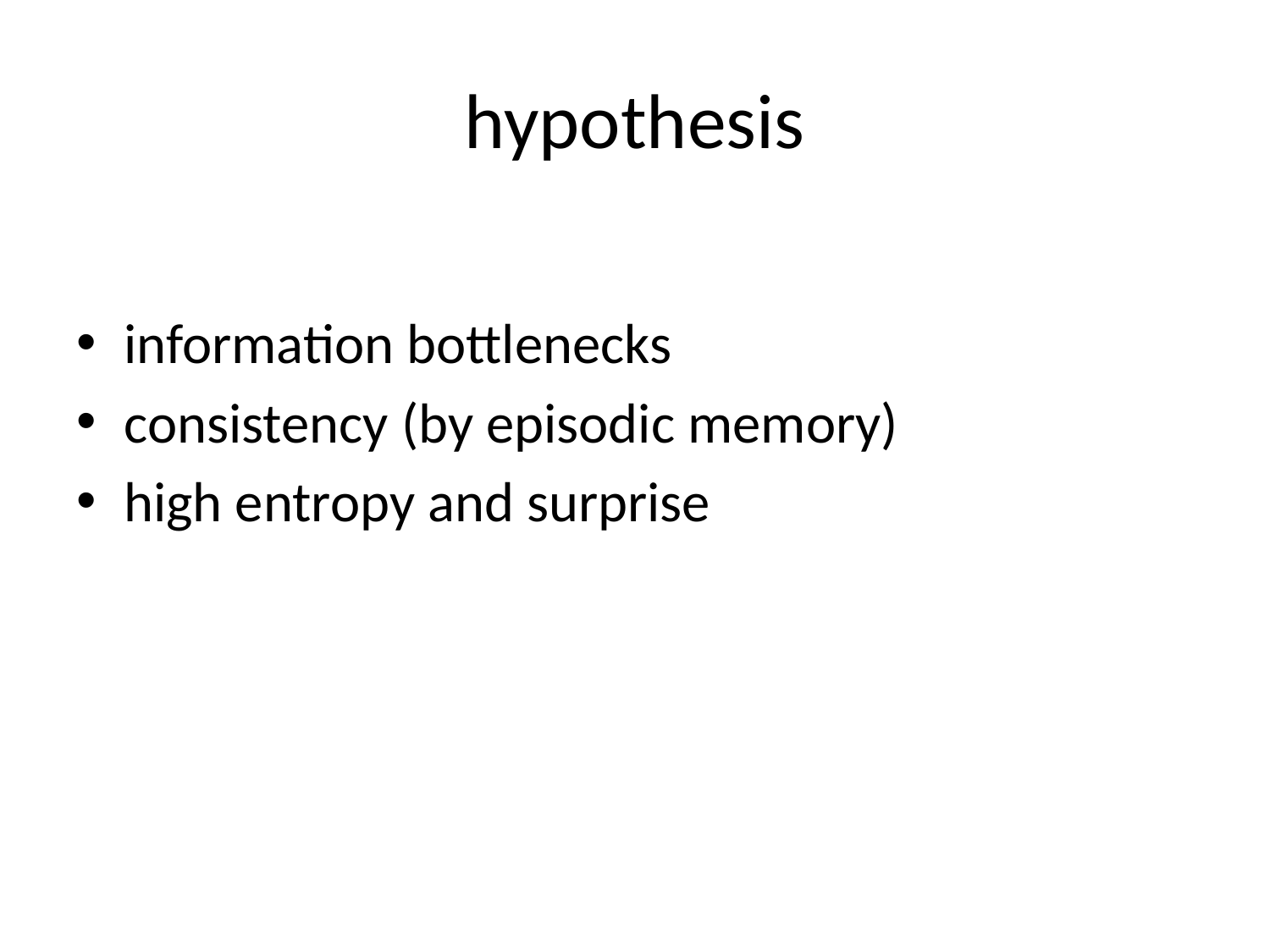

# hypothesis

information bottlenecks
consistency (by episodic memory)
high entropy and surprise